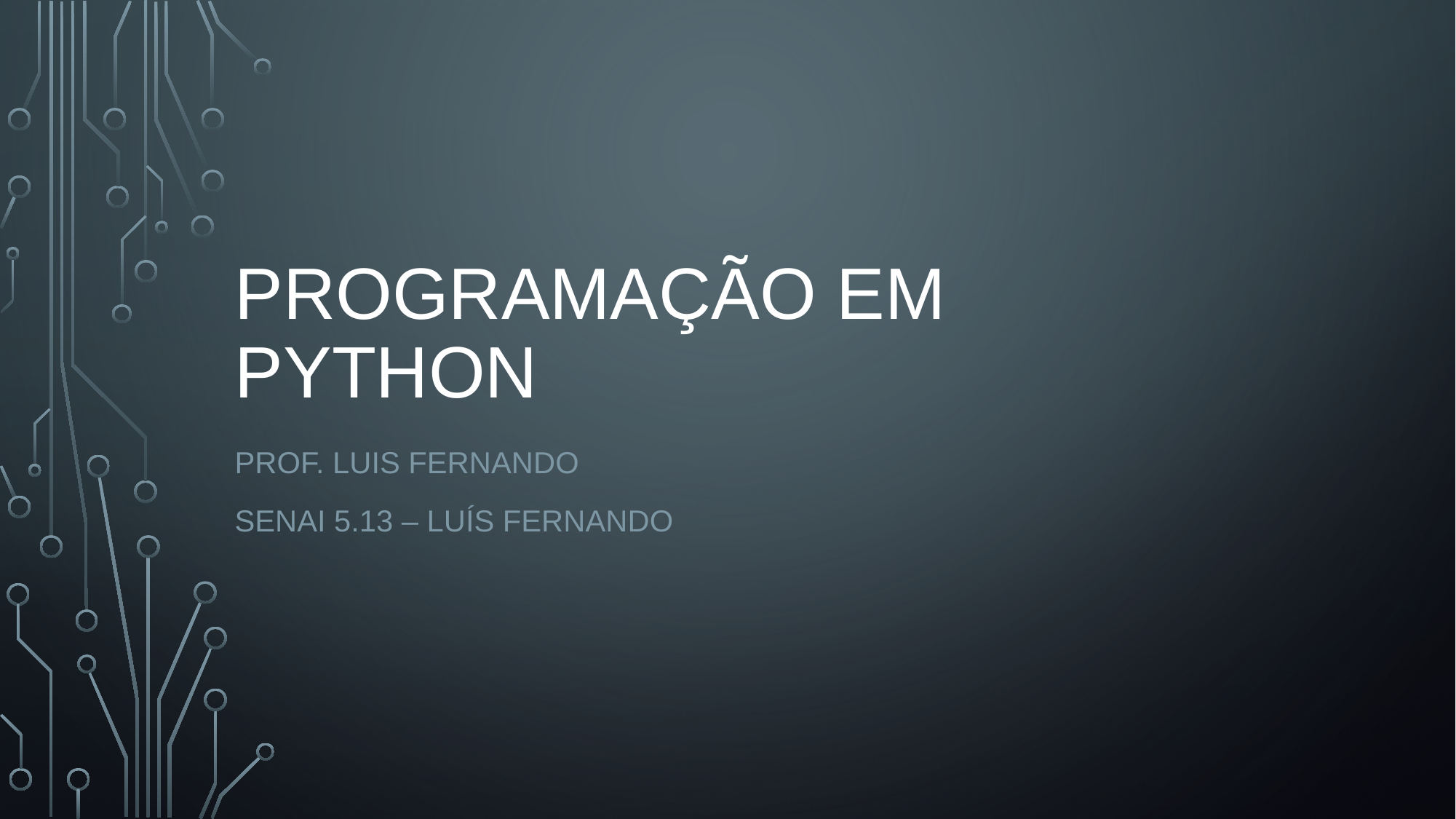

# Programação em python
Prof. Luis Fernando
Senai 5.13 – luís fernando